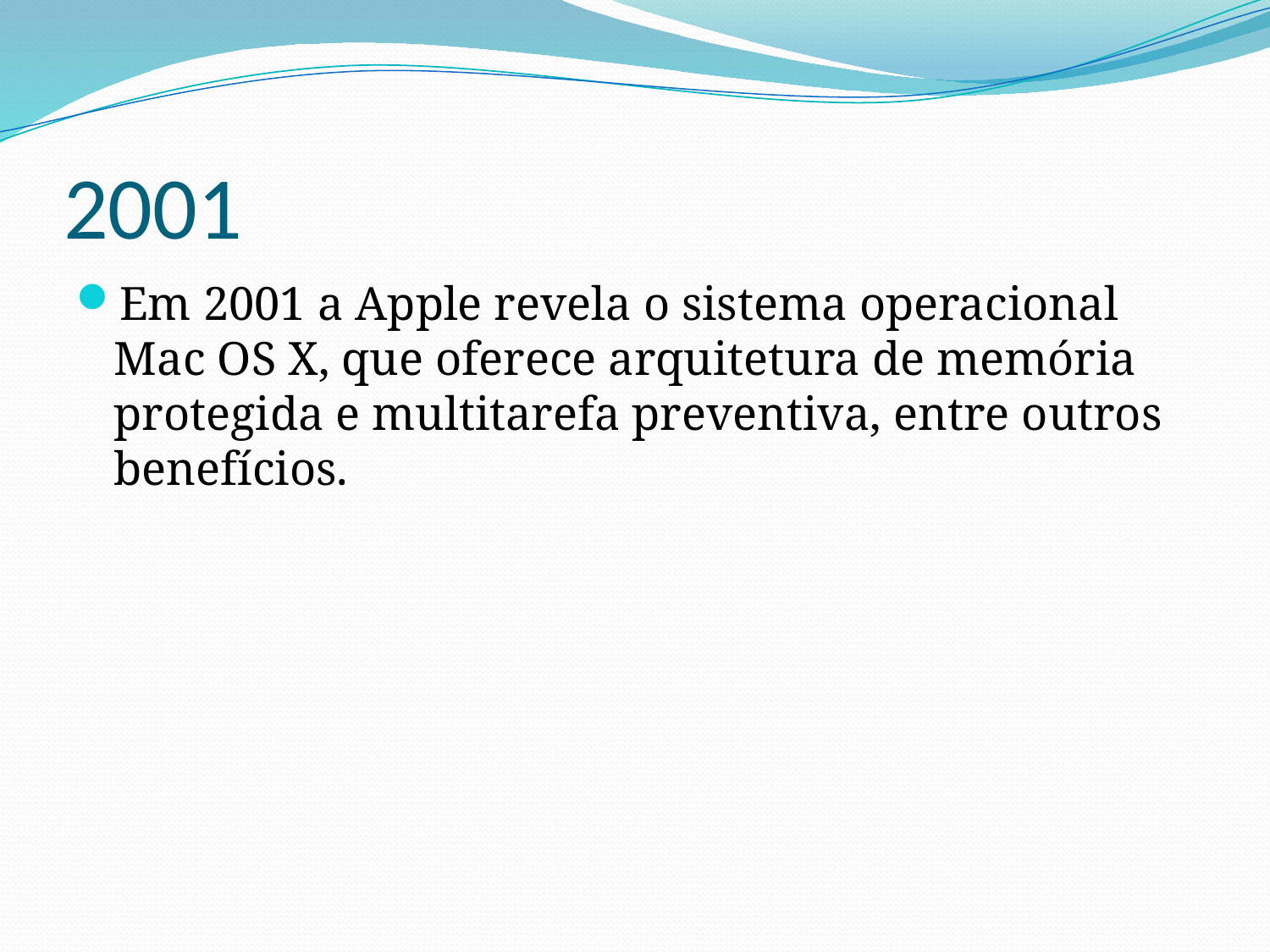

# 2001
Em 2001 a Apple revela o sistema operacional Mac OS X, que oferece arquitetura de memória protegida e multitarefa preventiva, entre outros benefícios.